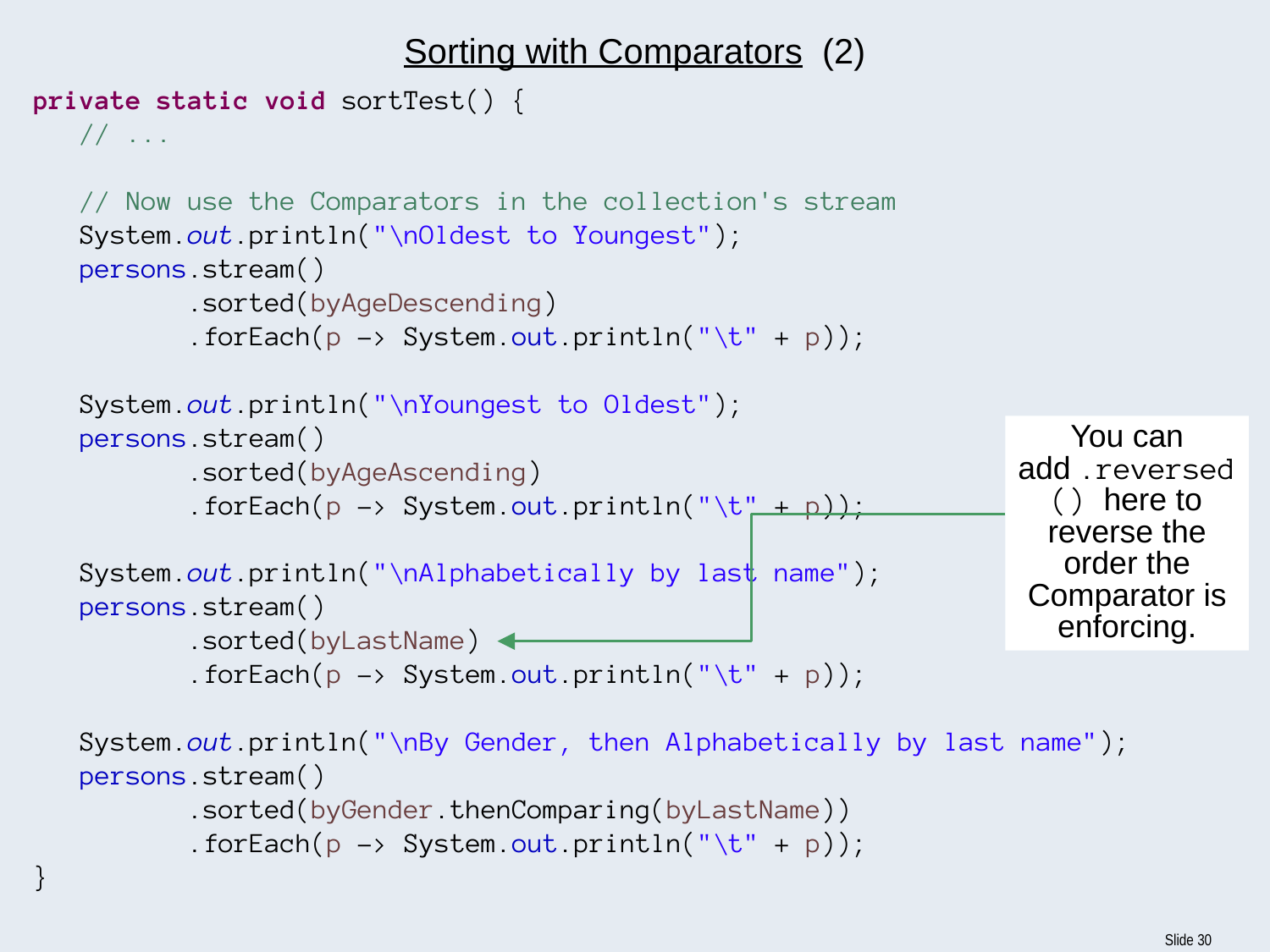

# Sorting with Comparators  (2)
private static void sortTest() {
   // ...

   // Now use the Comparators in the collection's stream
   System.out.println("\nOldest to Youngest");
   persons.stream()
          .sorted(byAgeDescending)
          .forEach(p -> System.out.println("\t" + p));

   System.out.println("\nYoungest to Oldest");
   persons.stream()
          .sorted(byAgeAscending)
          .forEach(p -> System.out.println("\t" + p));

   System.out.println("\nAlphabetically by last name");
   persons.stream()
          .sorted(byLastName)
          .forEach(p -> System.out.println("\t" + p));

   System.out.println("\nBy Gender, then Alphabetically by last name");
   persons.stream()
          .sorted(byGender.thenComparing(byLastName))
          .forEach(p -> System.out.println("\t" + p));
}
You can add .reversed() here to reverse the order the Comparator is enforcing.